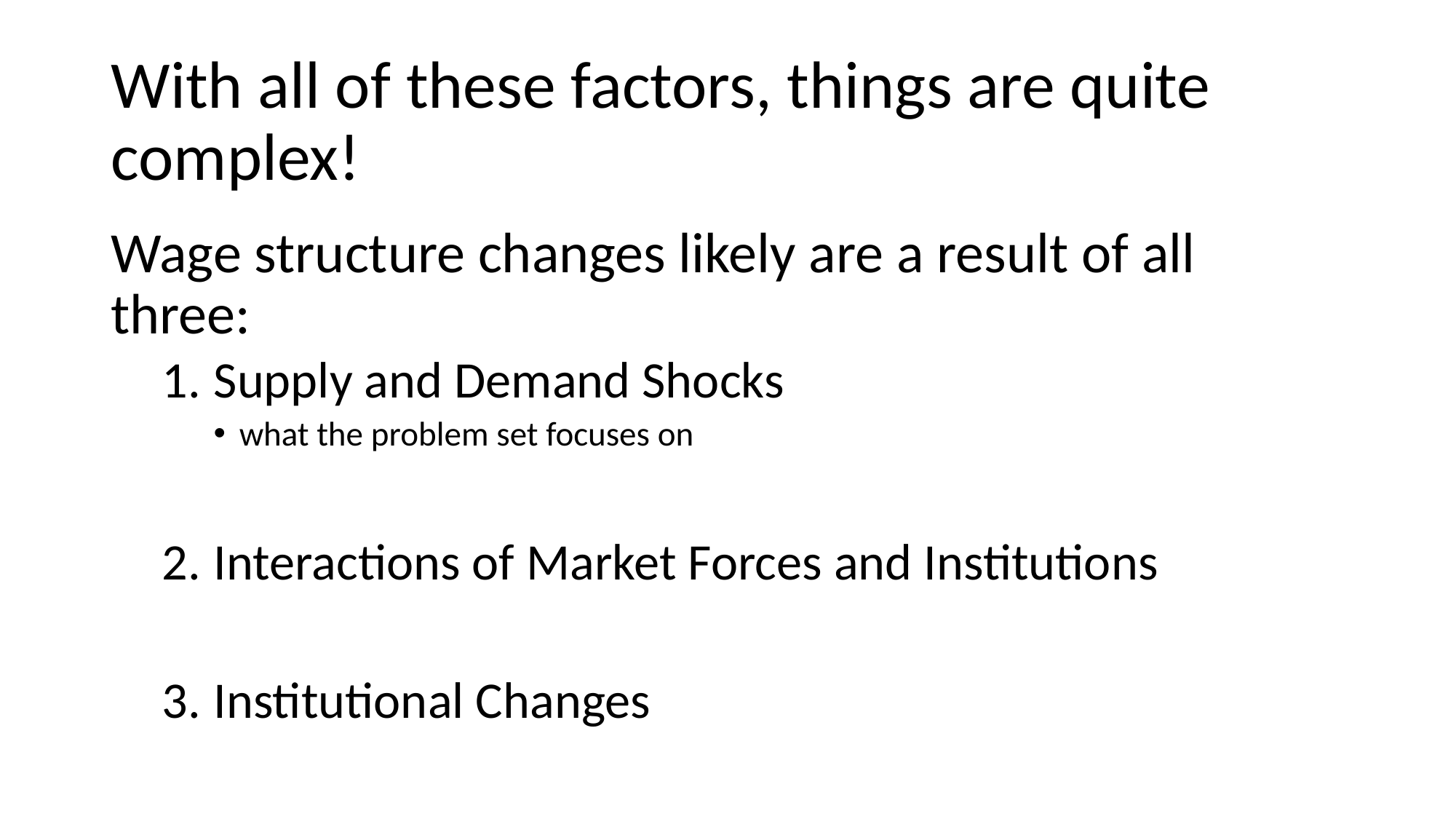

# With all of these factors, things are quite complex!
Wage structure changes likely are a result of all three:
Supply and Demand Shocks
what the problem set focuses on

Interactions of Market Forces and Institutions

Institutional Changes